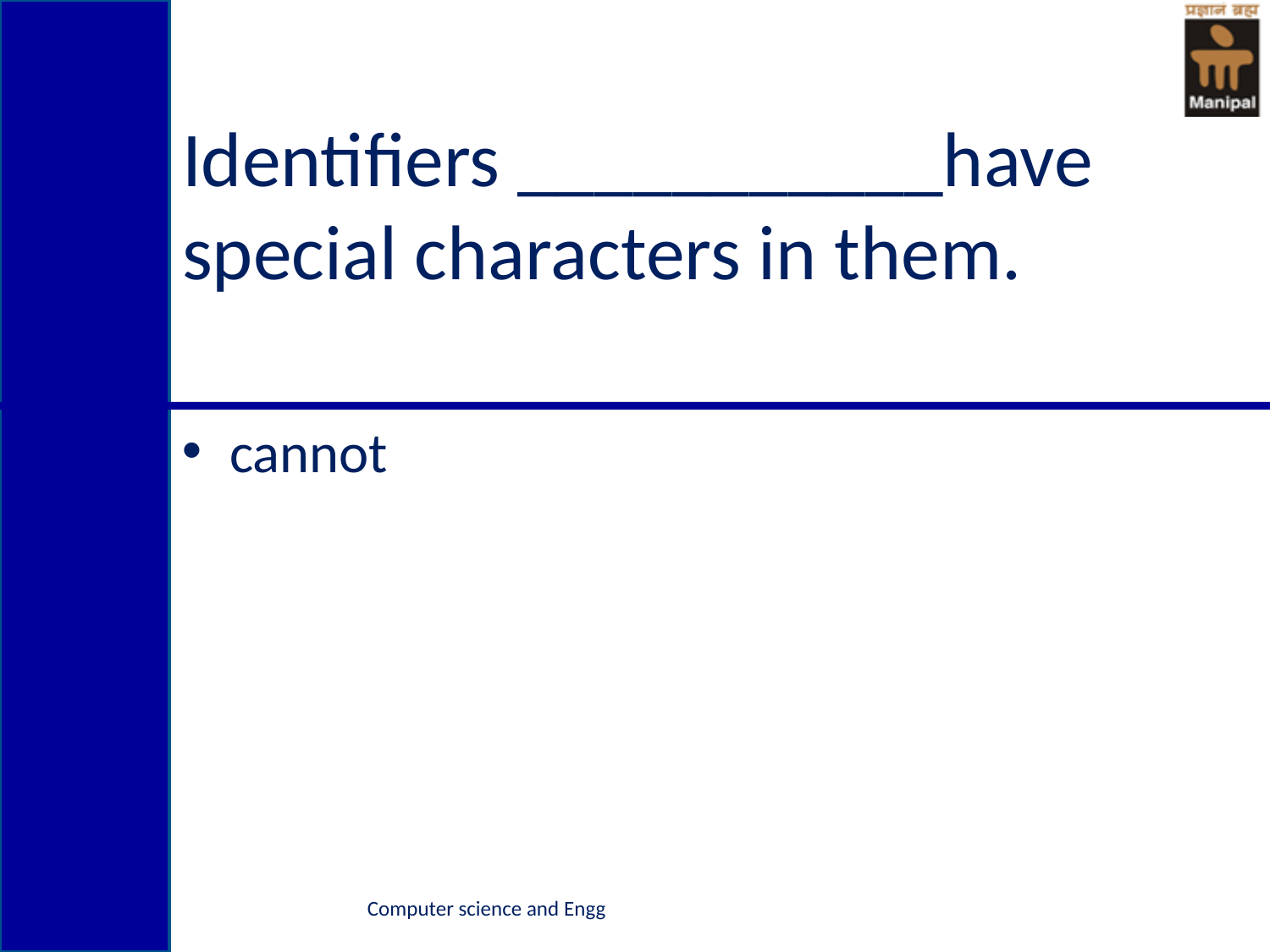

# Identifiers ___________have special characters in them.
cannot
Computer science and Engg